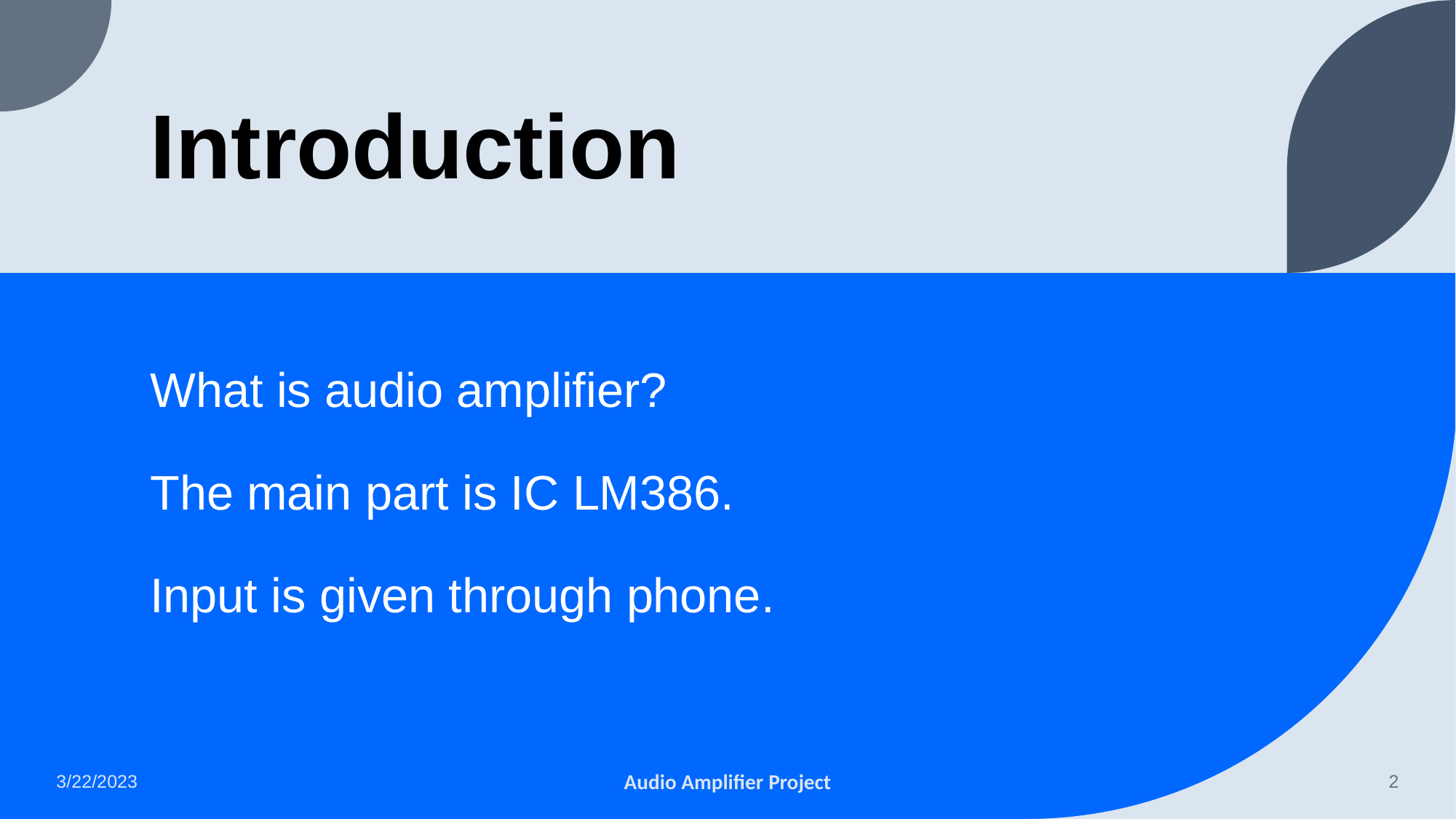

# Introduction
What is audio amplifier?
The main part is IC LM386.
Input is given through phone.

3/22/2023
Audio Amplifier Project
2